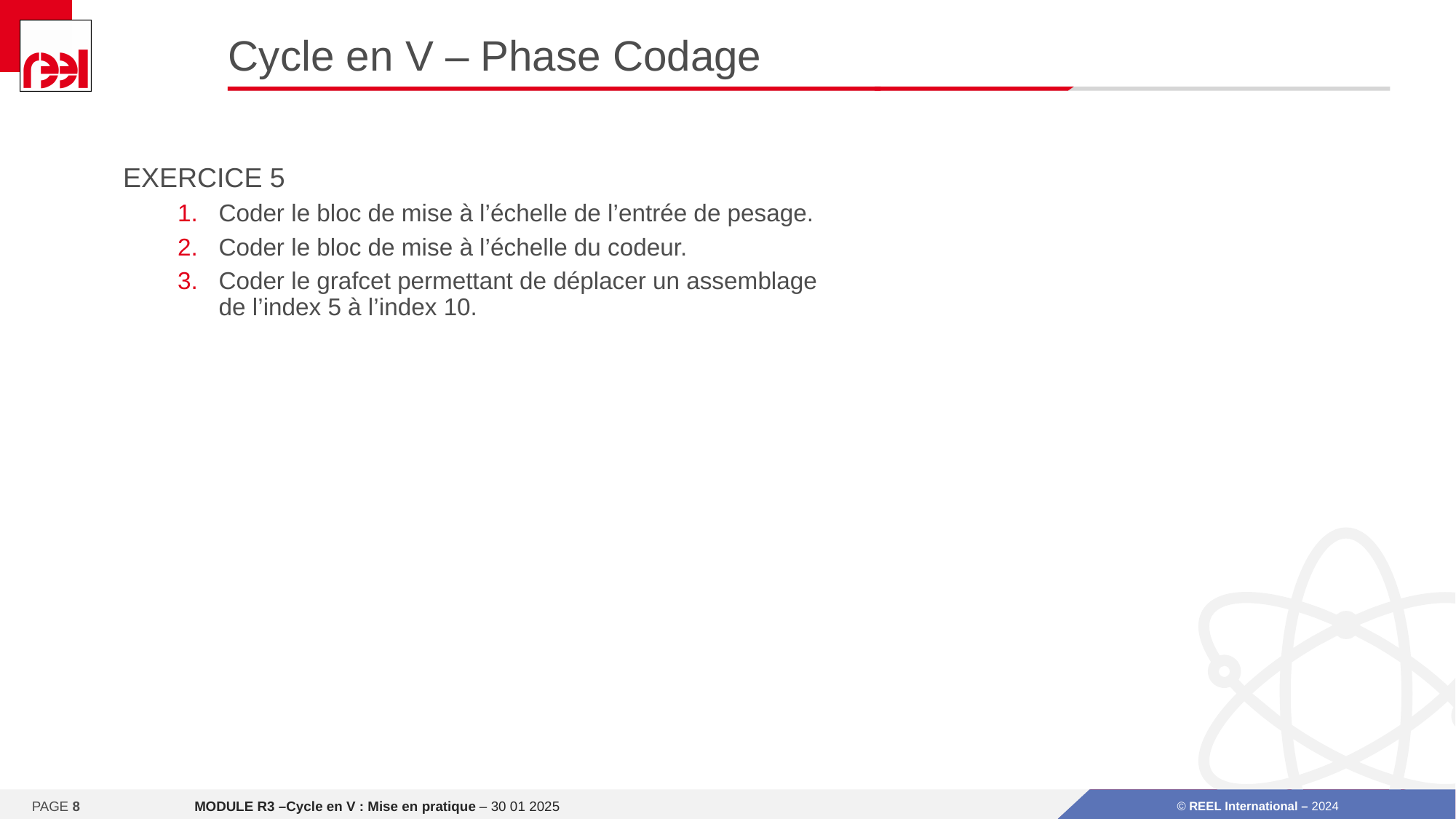

# Cycle en V – Phase Codage
EXERCICE 5
Coder le bloc de mise à l’échelle de l’entrée de pesage.
Coder le bloc de mise à l’échelle du codeur.
Coder le grafcet permettant de déplacer un assemblage de l’index 5 à l’index 10.